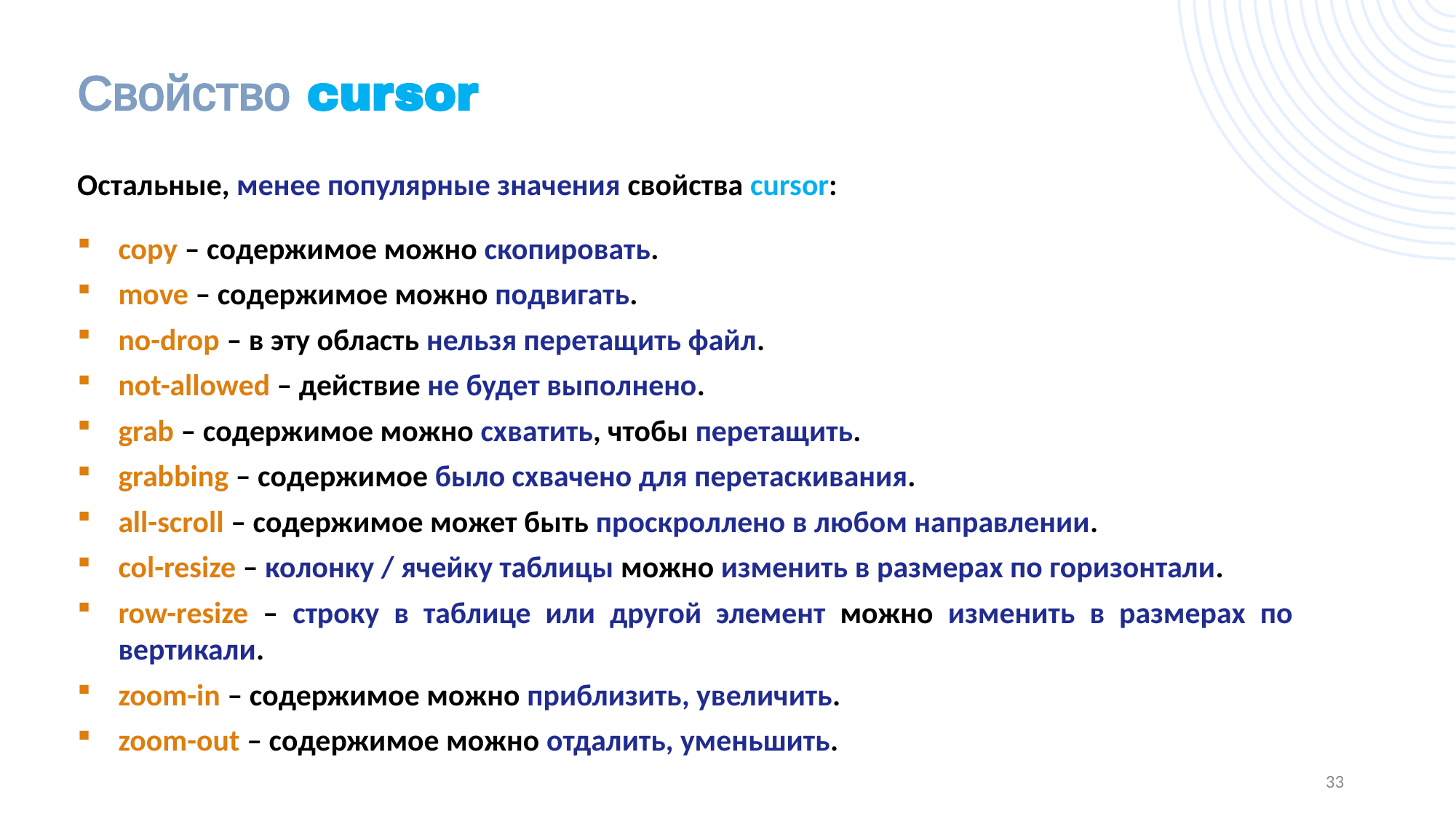

# Свойство cursor
Остальные, менее популярные значения свойства cursor:
copy – содержимое можно скопировать.
move – содержимое можно подвигать.
no-drop – в эту область нельзя перетащить файл.
not-allowed – действие не будет выполнено.
grab – содержимое можно схватить, чтобы перетащить.
grabbing – содержимое было схвачено для перетаскивания.
all-scroll – содержимое может быть проскроллено в любом направлении.
col-resize – колонку / ячейку таблицы можно изменить в размерах по горизонтали.
row-resize – строку в таблице или другой элемент можно изменить в размерах по вертикали.
zoom-in – содержимое можно приблизить, увеличить.
zoom-out – содержимое можно отдалить, уменьшить.
33